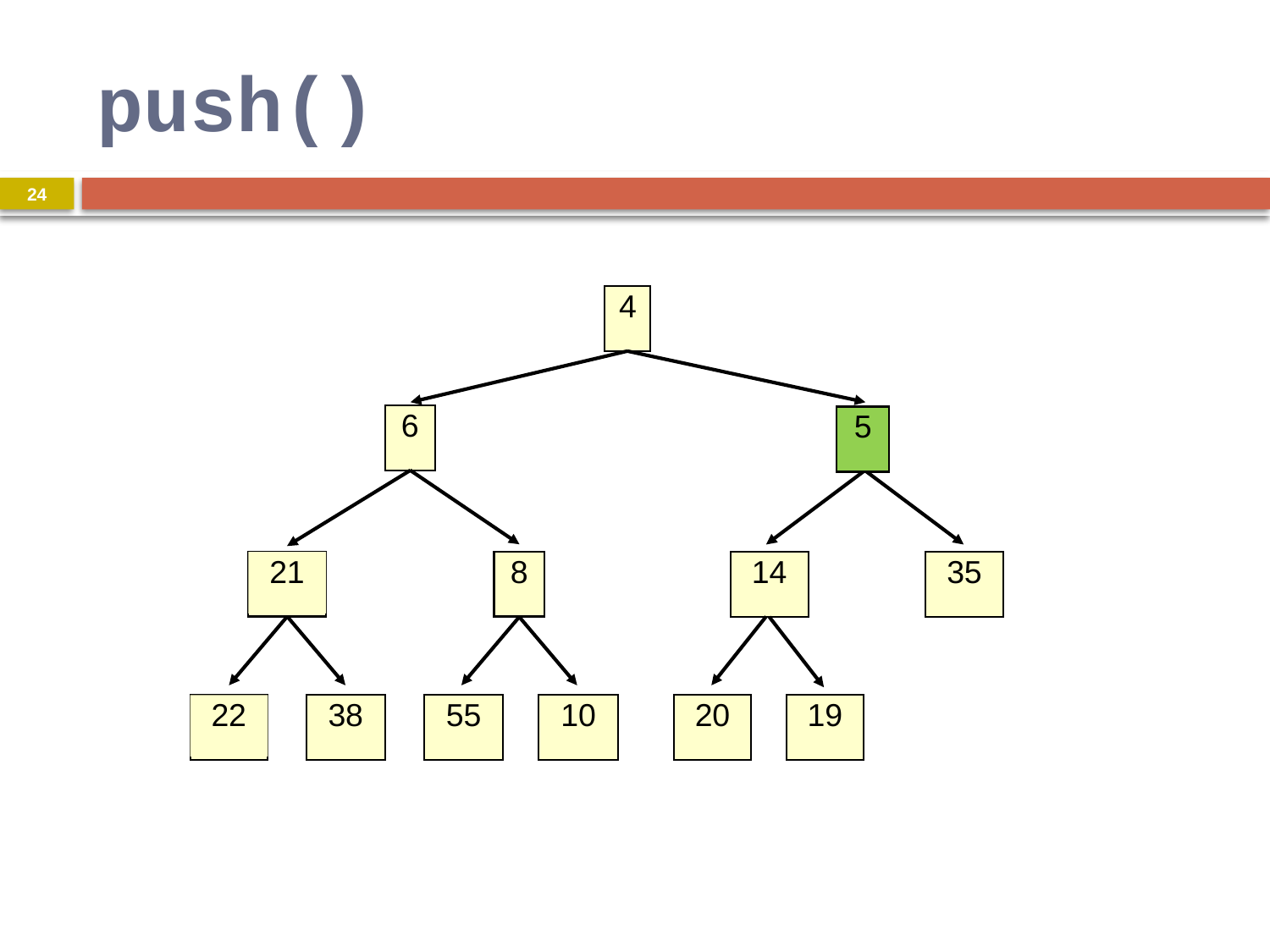

# push()
24
4

6
5

21
8
35
14

19

22
38
55
10
20